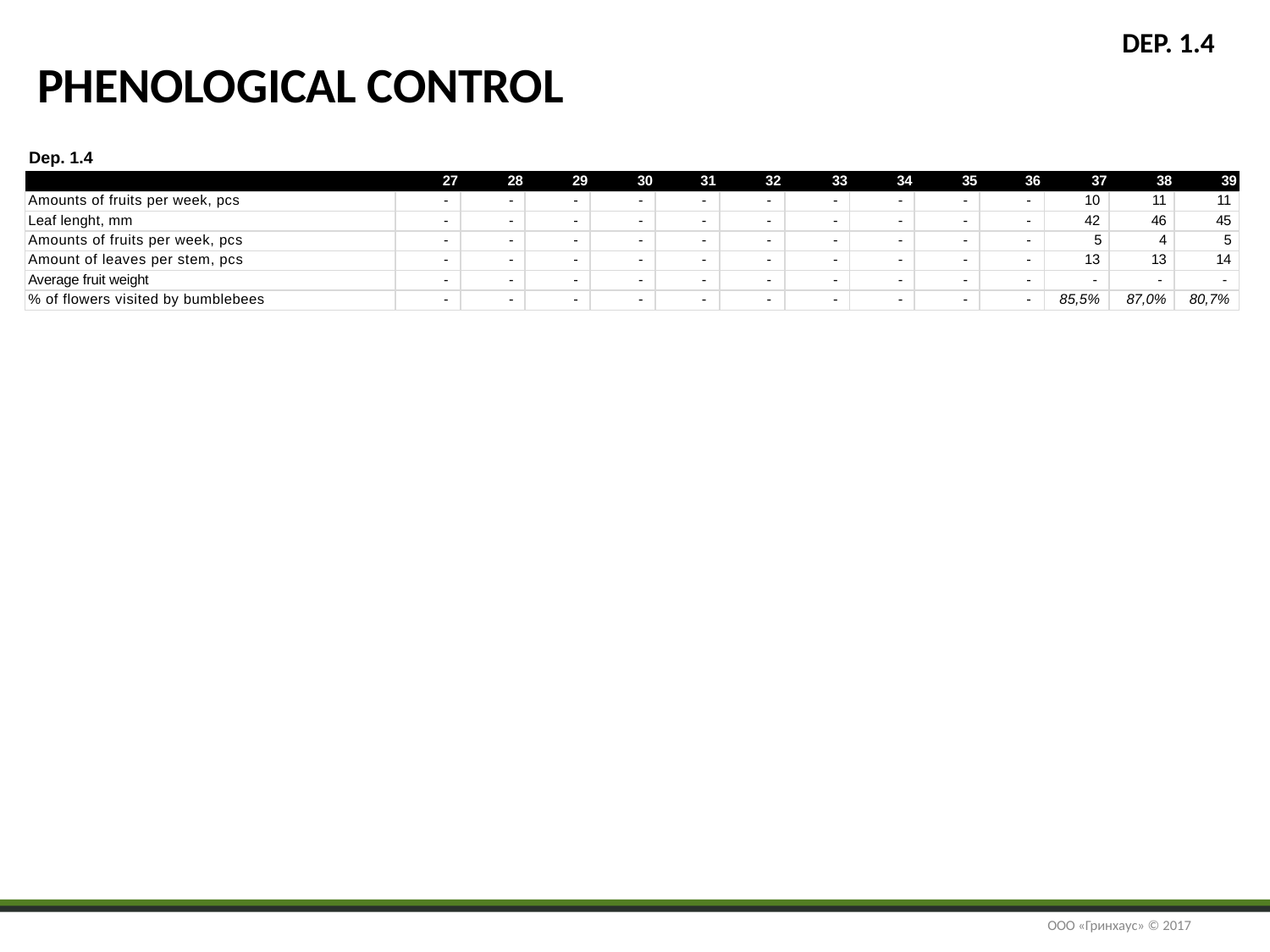

DEP. 1.4
# PHENOLOGICAL CONTROL
Dep. 1.4
| 27 |  | 28 | 29 | 30 | 31 | 32 | 33 | 34 | 35 | 36 | 37 | 38 | 39 |
| --- | --- | --- | --- | --- | --- | --- | --- | --- | --- | --- | --- | --- | --- |
| Amounts of fruits per week, pcs | - | - | - | - | - | - | - | - | - | - | 10 | 11 | 11 |
| Leaf lenght, mm | - | - | - | - | - | - | - | - | - | - | 42 | 46 | 45 |
| Amounts of fruits per week, pcs | - | - | - | - | - | - | - | - | - | - | 5 | 4 | 5 |
| Amount of leaves per stem, pcs | - | - | - | - | - | - | - | - | - | - | 13 | 13 | 14 |
| Average fruit weight | - | - | - | - | - | - | - | - | - | - | - | - | - |
| % of flowers visited by bumblebees | - | - | - | - | - | - | - | - | - | - | 85,5% | 87,0% | 80,7% |
ООО «Гринхаус» © 2017